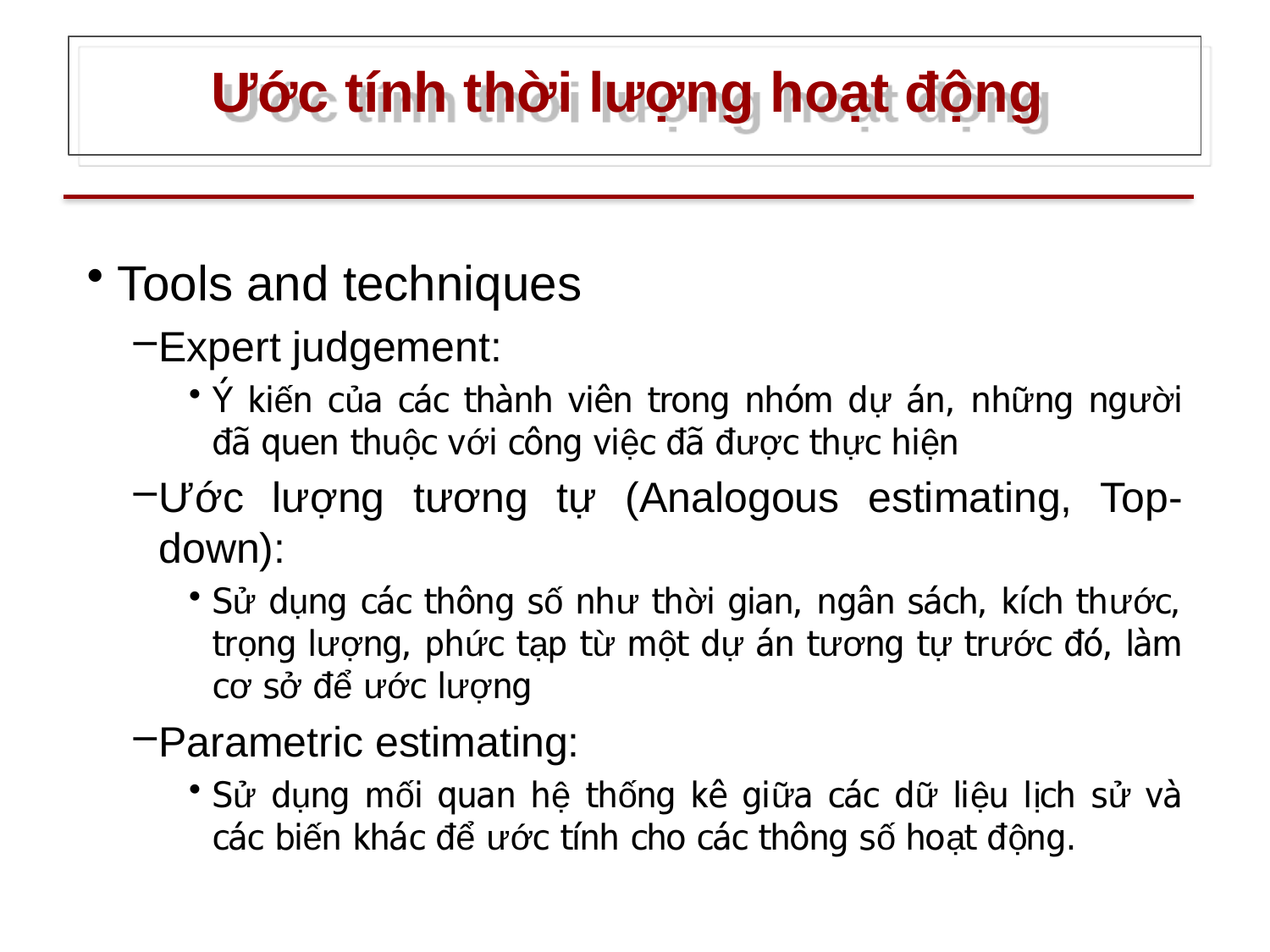

# Ước tính thời lượng hoạt động
Tools and techniques
Expert judgement:
Ý kiến của các thành viên trong nhóm dự án, những người đã quen thuộc với công việc đã được thực hiện
Ước lượng tương tự (Analogous estimating, Top-down):
Sử dụng các thông số như thời gian, ngân sách, kích thước, trọng lượng, phức tạp từ một dự án tương tự trước đó, làm cơ sở để ước lượng
Parametric estimating:
Sử dụng mối quan hệ thống kê giữa các dữ liệu lịch sử và các biến khác để ước tính cho các thông số hoạt động.